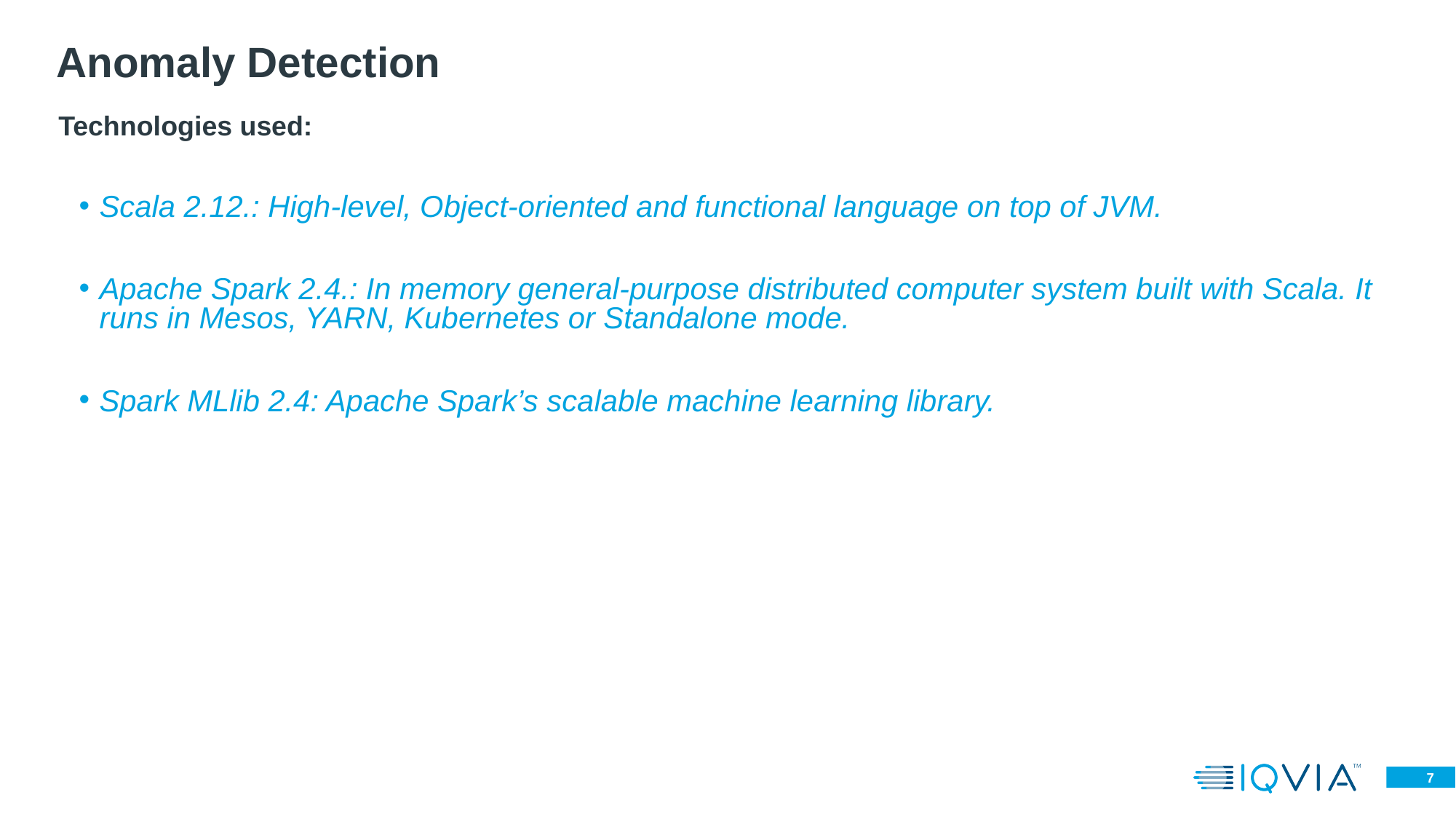

Anomaly Detection
Technologies used:

Scala 2.12.: High-level, Object-oriented and functional language on top of JVM.

Apache Spark 2.4.: In memory general-purpose distributed computer system built with Scala. It runs in Mesos, YARN, Kubernetes or Standalone mode.

Spark MLlib 2.4: Apache Spark’s scalable machine learning library.